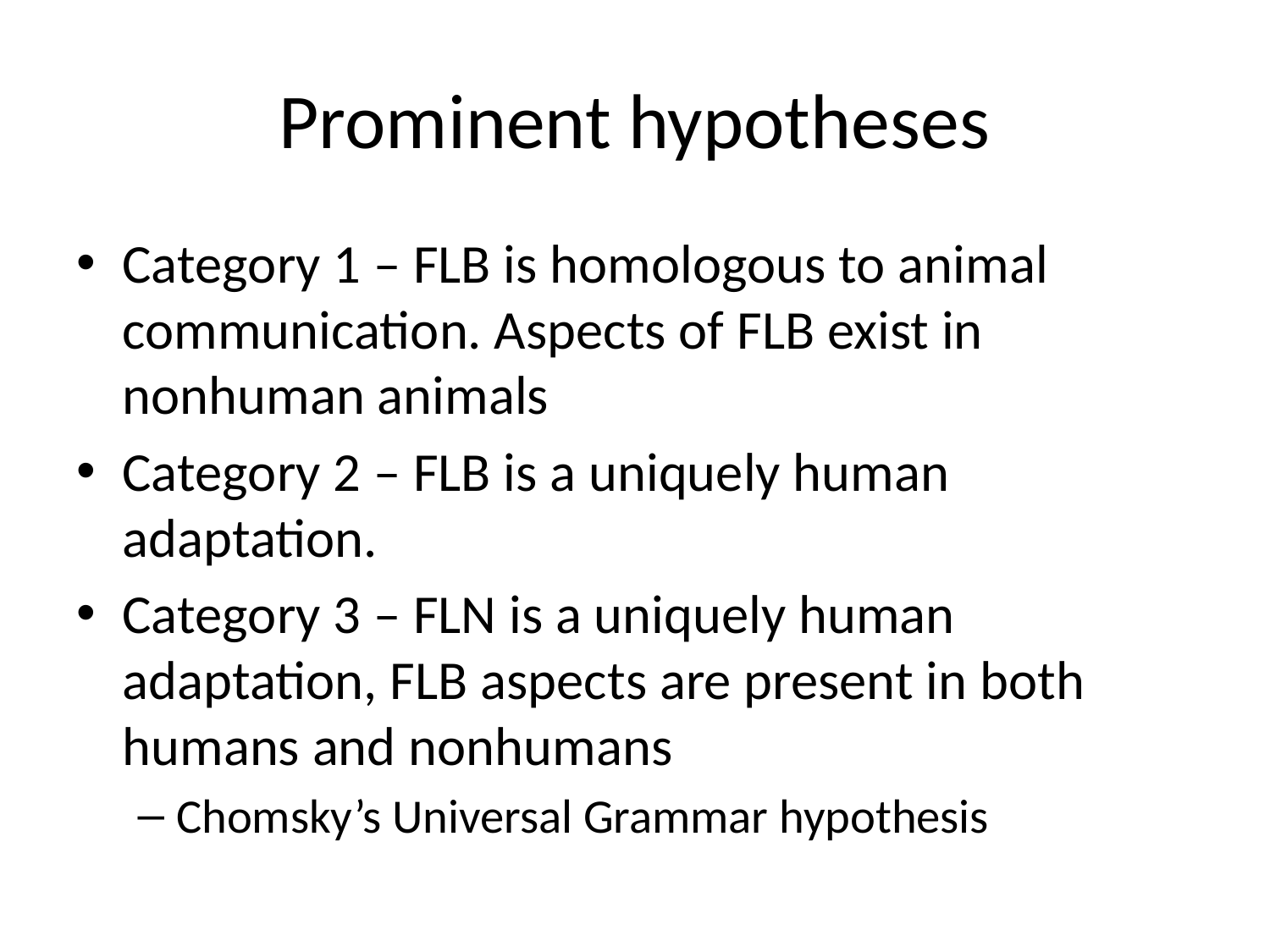

# Prominent hypotheses
Category 1 – FLB is homologous to animal communication. Aspects of FLB exist in nonhuman animals
Category 2 – FLB is a uniquely human adaptation.
Category 3 – FLN is a uniquely human adaptation, FLB aspects are present in both humans and nonhumans
Chomsky’s Universal Grammar hypothesis